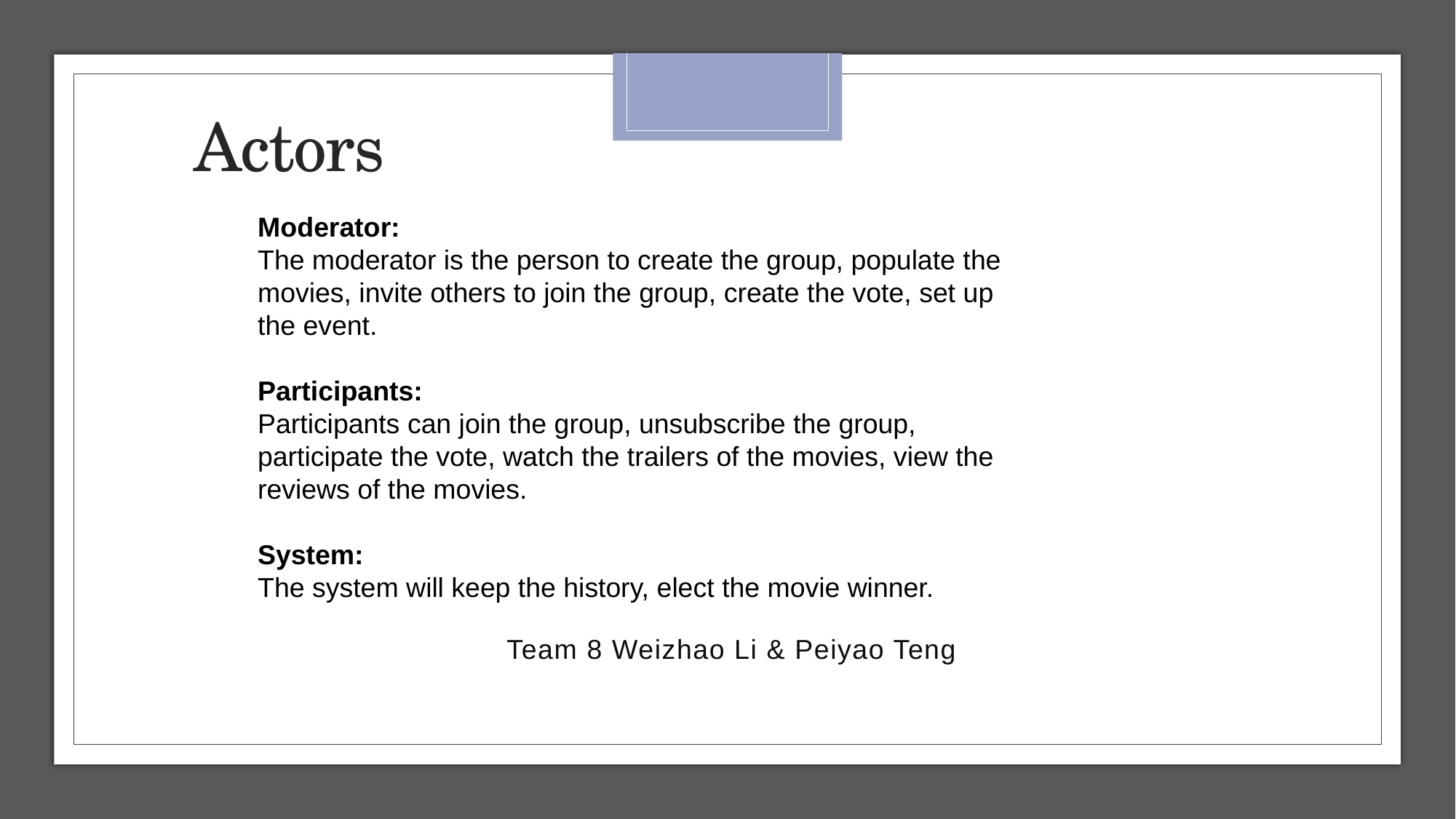

# Actors
Moderator:
The moderator is the person to create the group, populate the movies, invite others to join the group, create the vote, set up the event.

Participants:
Participants can join the group, unsubscribe the group, participate the vote, watch the trailers of the movies, view the reviews of the movies.

System:
The system will keep the history, elect the movie winner.

Team 8 Weizhao Li & Peiyao Teng